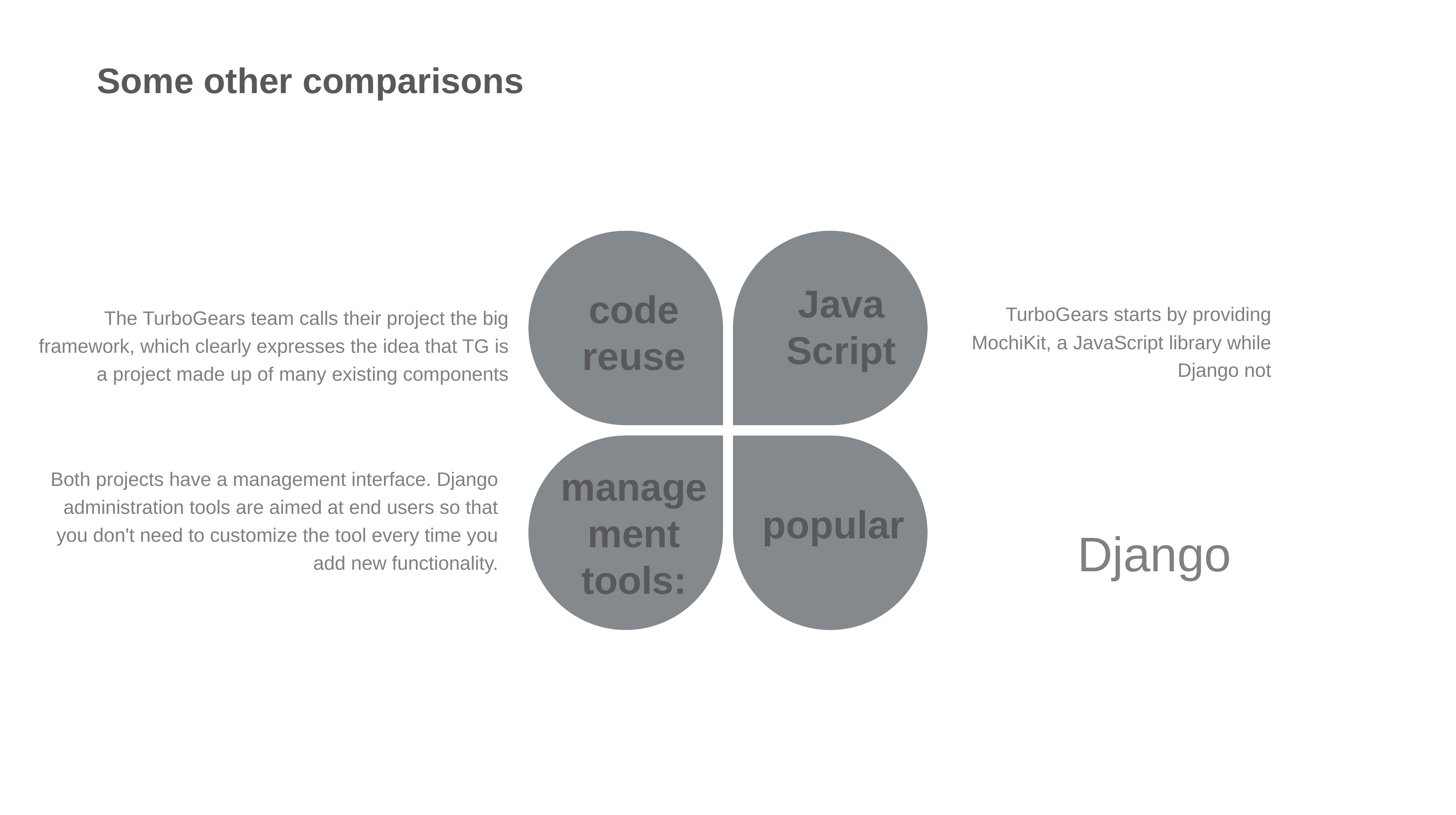

Some other comparisons

JavaScript
code reuse
Elegant and concise, business style general work plan summary template.
Elegant and concise, business style general work plan summary template.
TurboGears starts by providing MochiKit, a JavaScript library while Django not
The TurboGears team calls their project the big framework, which clearly expresses the idea that TG is a project made up of many existing components
Both projects have a management interface. Django administration tools are aimed at end users so that you don't need to customize the tool every time you add new functionality.
management tools:
Elegant and concise, business style general work plan summary template.
popular
Elegant and concise, business style general work plan summary template.
Django